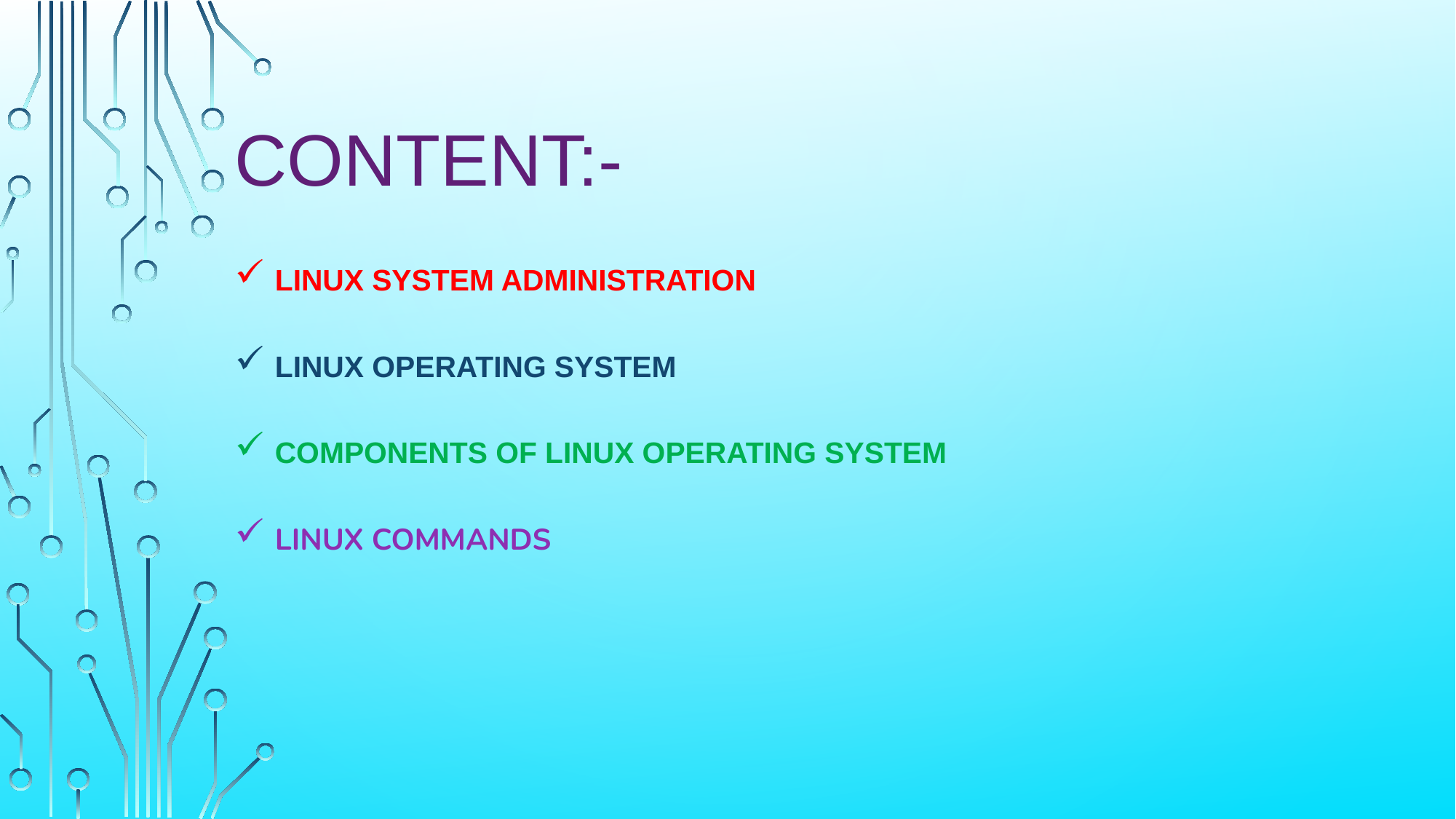

# Content:-
Linux system administration
Linux operating system
Components of Linux operating system
Linux Commands